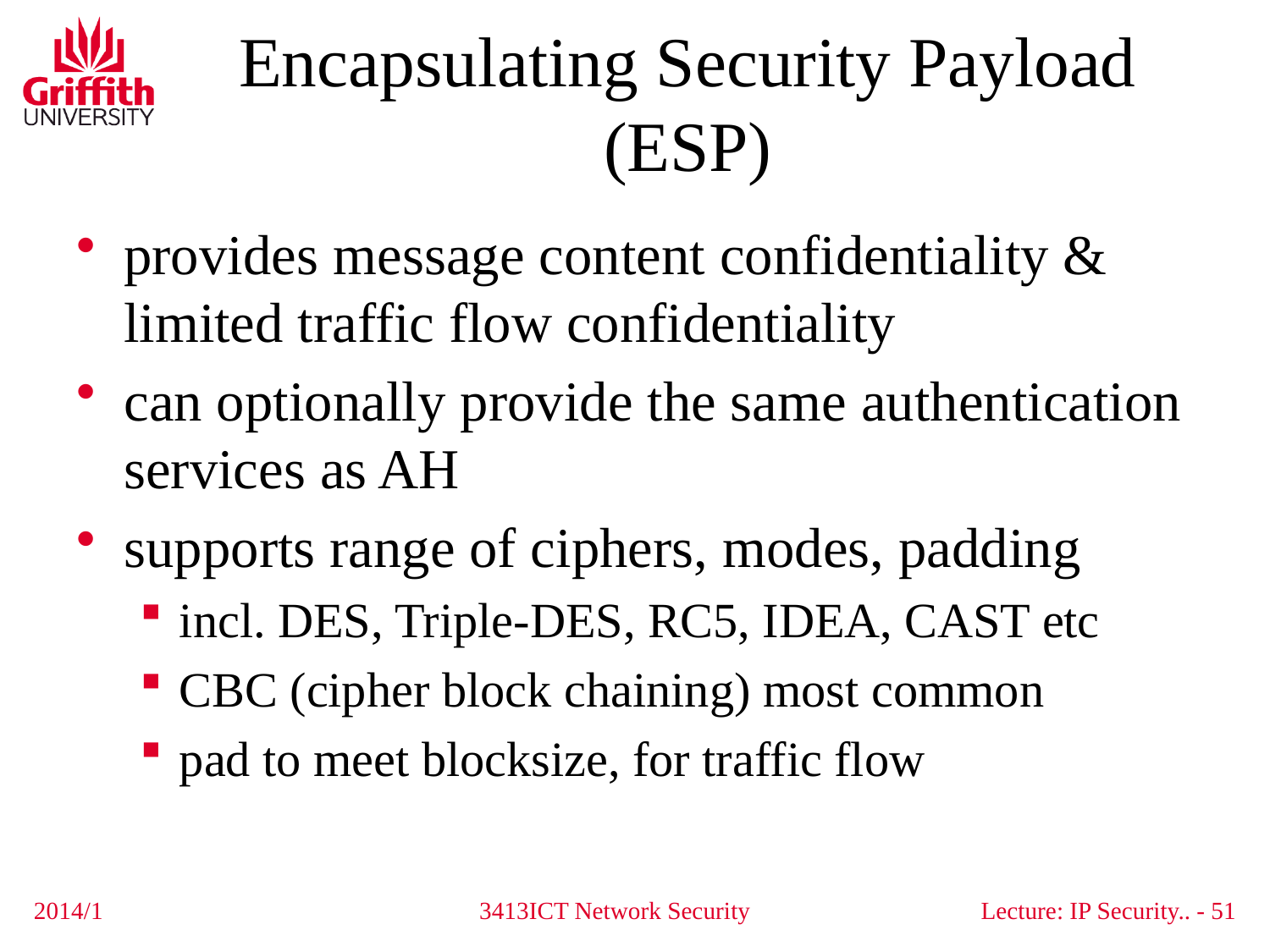

# Encapsulating Security Payload (ESP)
provides message content confidentiality & limited traffic flow confidentiality
can optionally provide the same authentication services as AH
supports range of ciphers, modes, padding
incl. DES, Triple-DES, RC5, IDEA, CAST etc
CBC (cipher block chaining) most common
pad to meet blocksize, for traffic flow

2014/1
3413ICT Network Security
Lecture: IP Security.. - 51